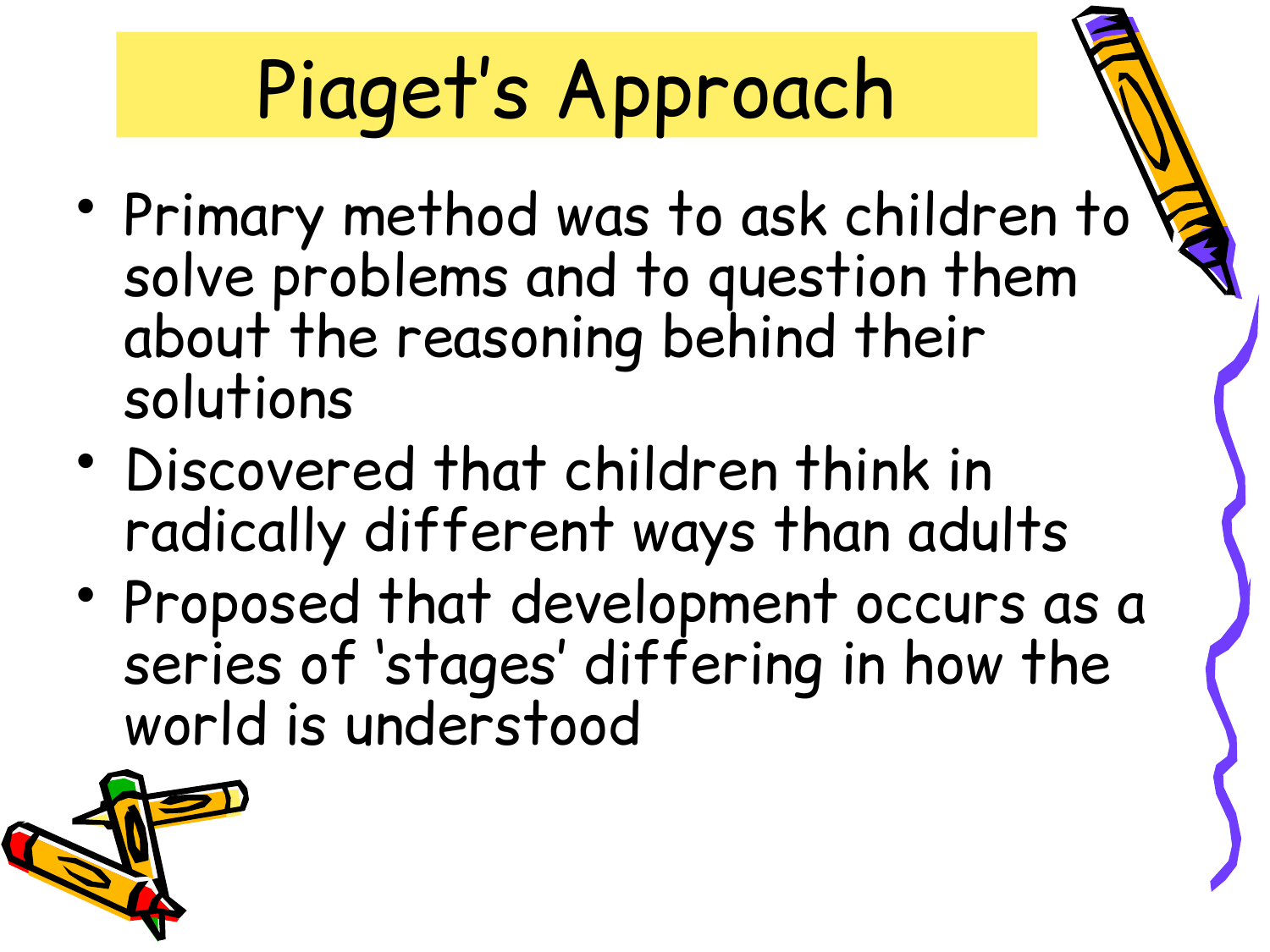

# Piaget’s Approach
Primary method was to ask children to solve problems and to question them about the reasoning behind their solutions
Discovered that children think in radically different ways than adults
Proposed that development occurs as a series of ‘stages’ differing in how the world is understood